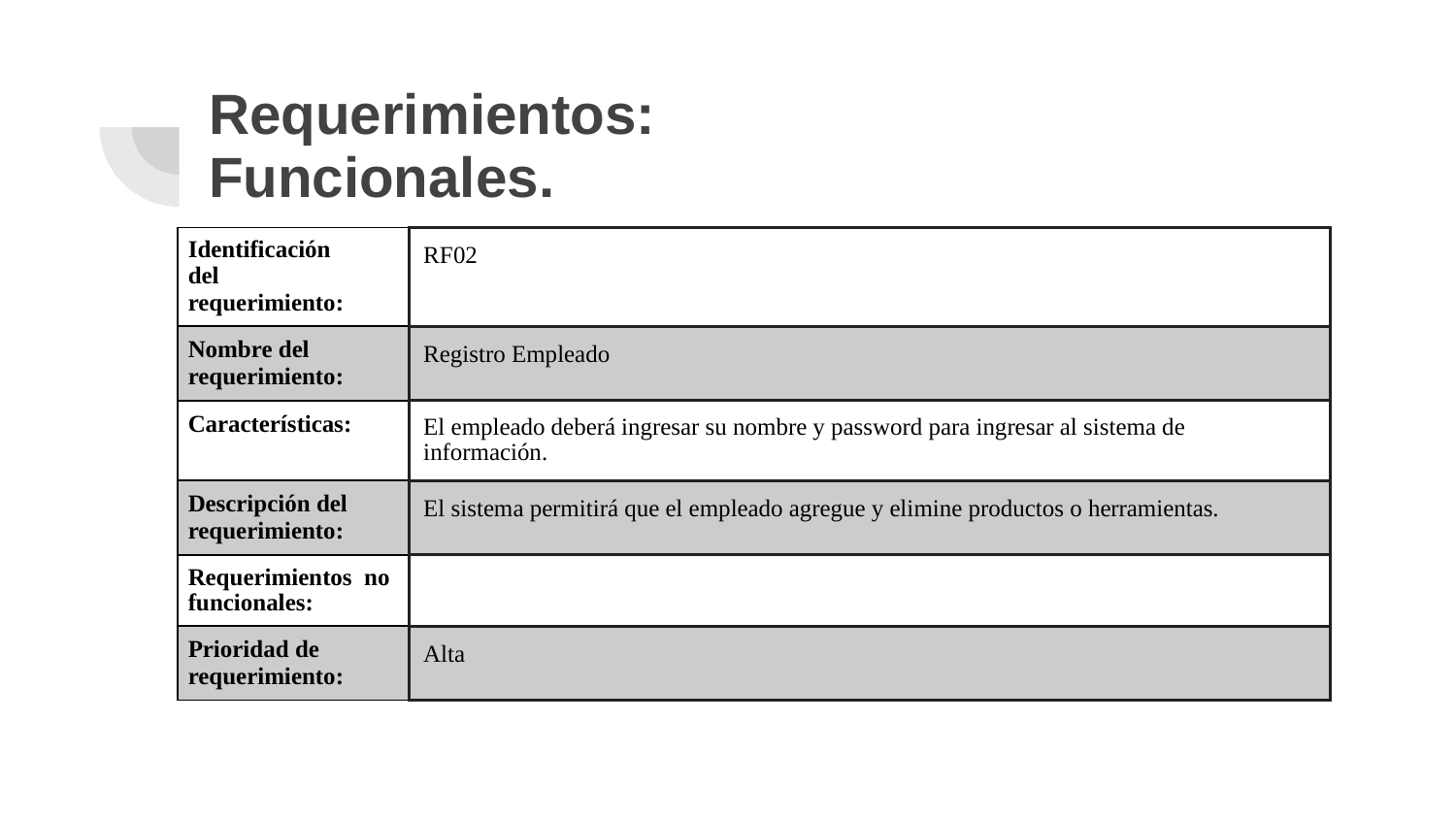

# Requerimientos:
Funcionales.
| Identificación del requerimiento: | RF02 |
| --- | --- |
| Nombre del requerimiento: | Registro Empleado |
| Características: | El empleado deberá ingresar su nombre y password para ingresar al sistema de información. |
| Descripción del requerimiento: | El sistema permitirá que el empleado agregue y elimine productos o herramientas. |
| Requerimientos no funcionales: |  |
| Prioridad de requerimiento: | Alta |